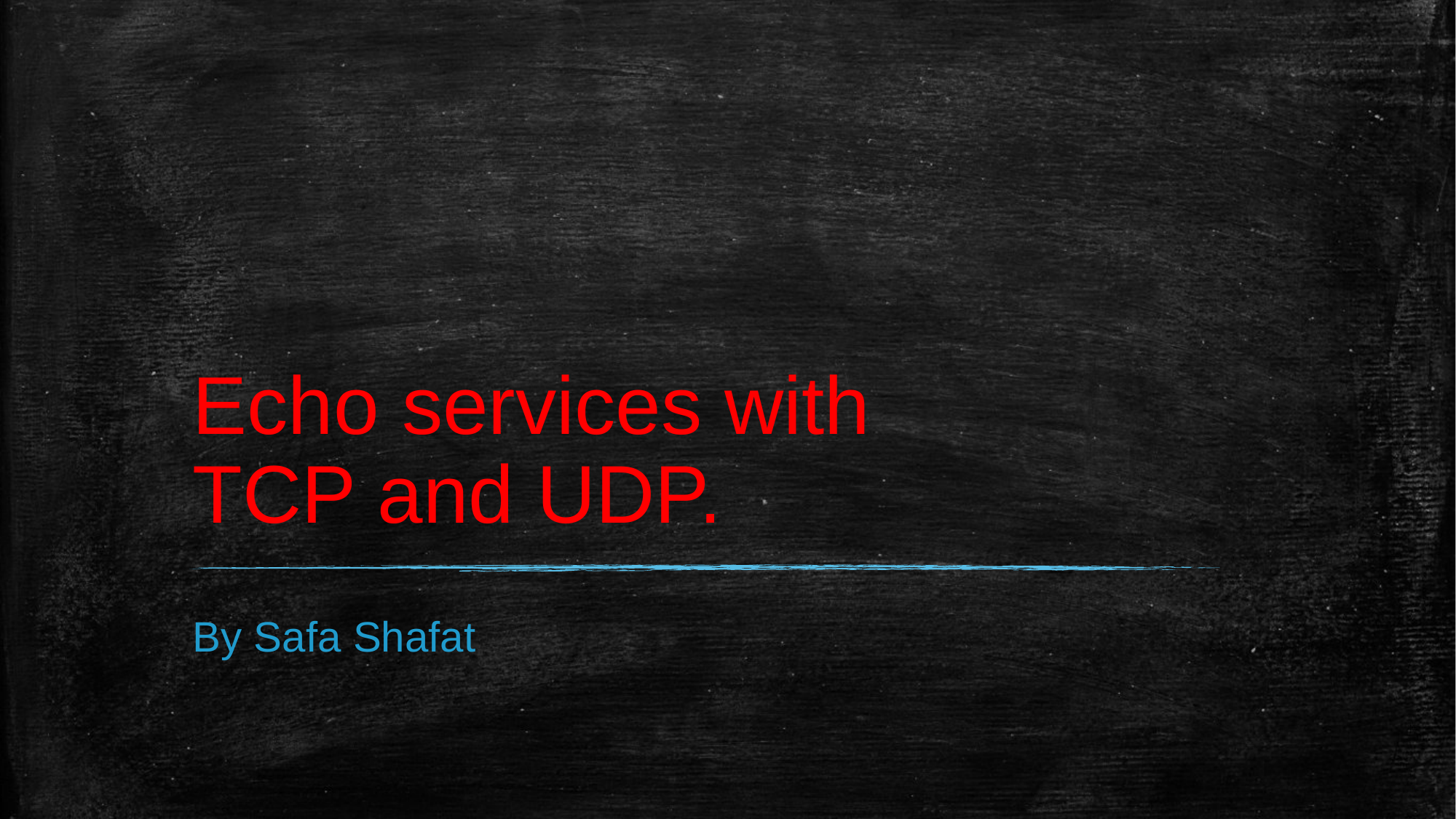

# Echo services with TCP and UDP.
By Safa Shafat